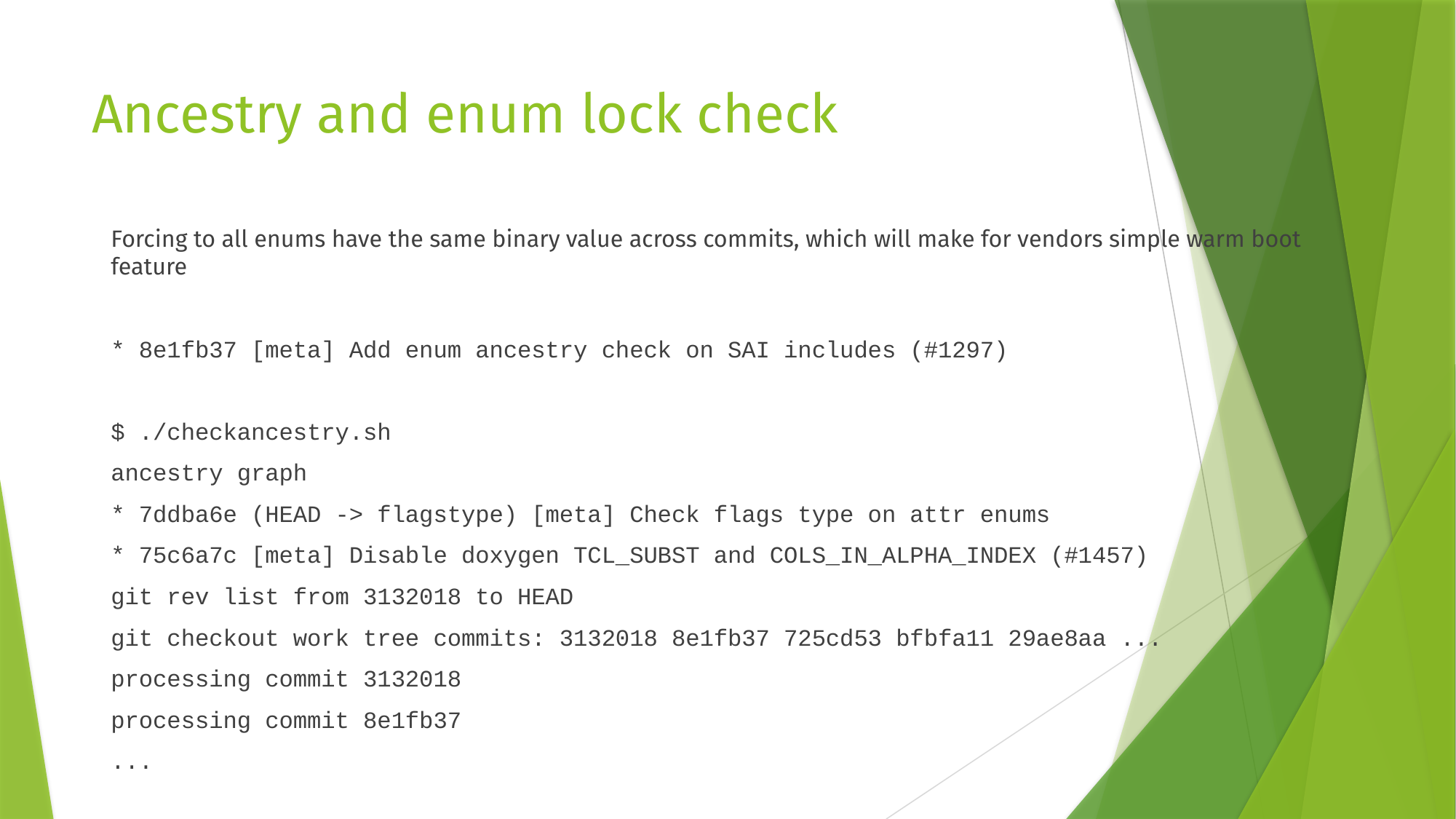

# Ancestry and enum lock check
Forcing to all enums have the same binary value across commits, which will make for vendors simple warm boot feature

* 8e1fb37 [meta] Add enum ancestry check on SAI includes (#1297)

$ ./checkancestry.sh
ancestry graph
* 7ddba6e (HEAD -> flagstype) [meta] Check flags type on attr enums
* 75c6a7c [meta] Disable doxygen TCL_SUBST and COLS_IN_ALPHA_INDEX (#1457)
git rev list from 3132018 to HEAD
git checkout work tree commits: 3132018 8e1fb37 725cd53 bfbfa11 29ae8aa ...
processing commit 3132018
processing commit 8e1fb37
...